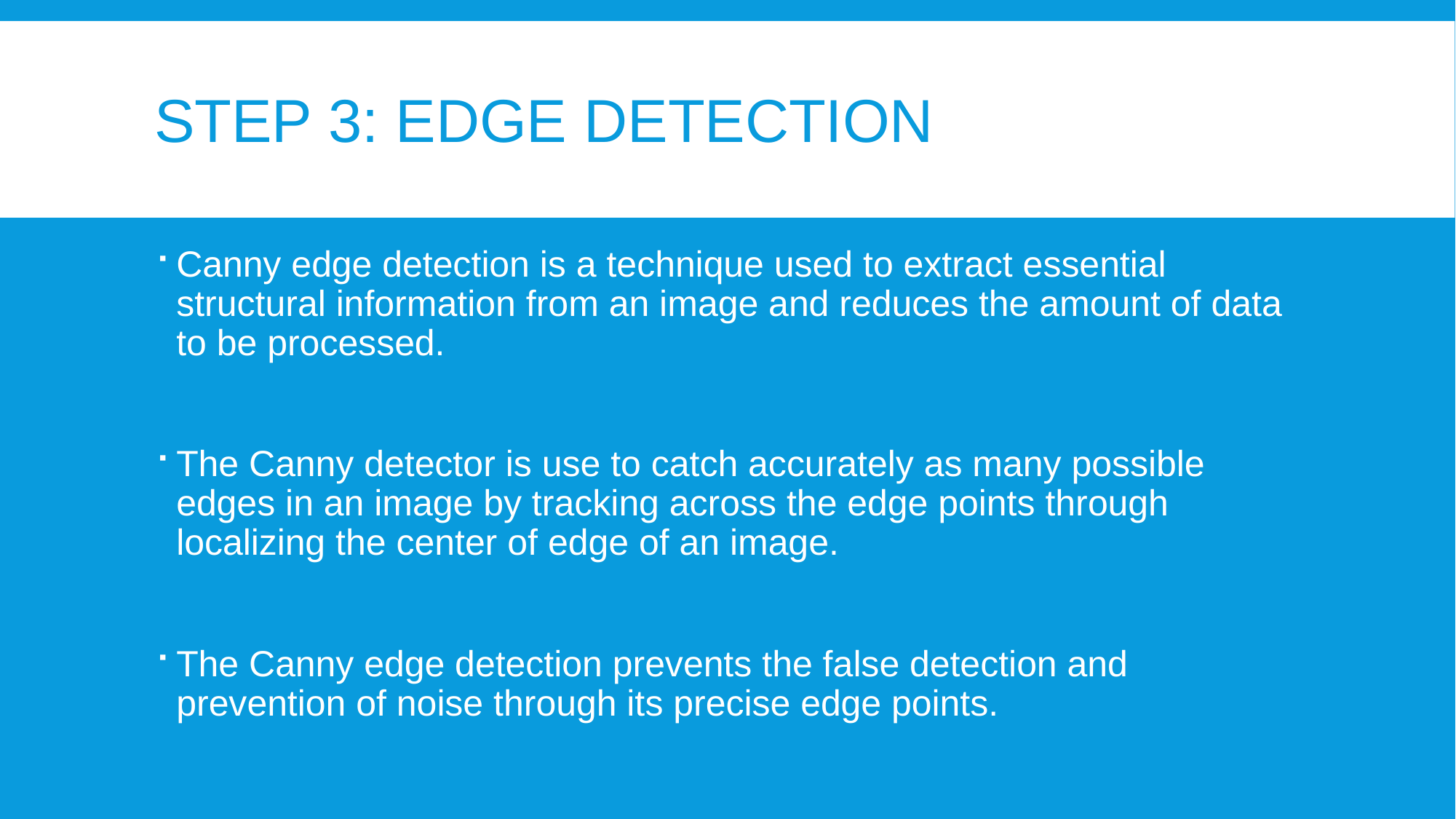

# Step 3: edge detection
Canny edge detection is a technique used to extract essential structural information from an image and reduces the amount of data to be processed.

The Canny detector is use to catch accurately as many possible edges in an image by tracking across the edge points through localizing the center of edge of an image.

The Canny edge detection prevents the false detection and prevention of noise through its precise edge points.